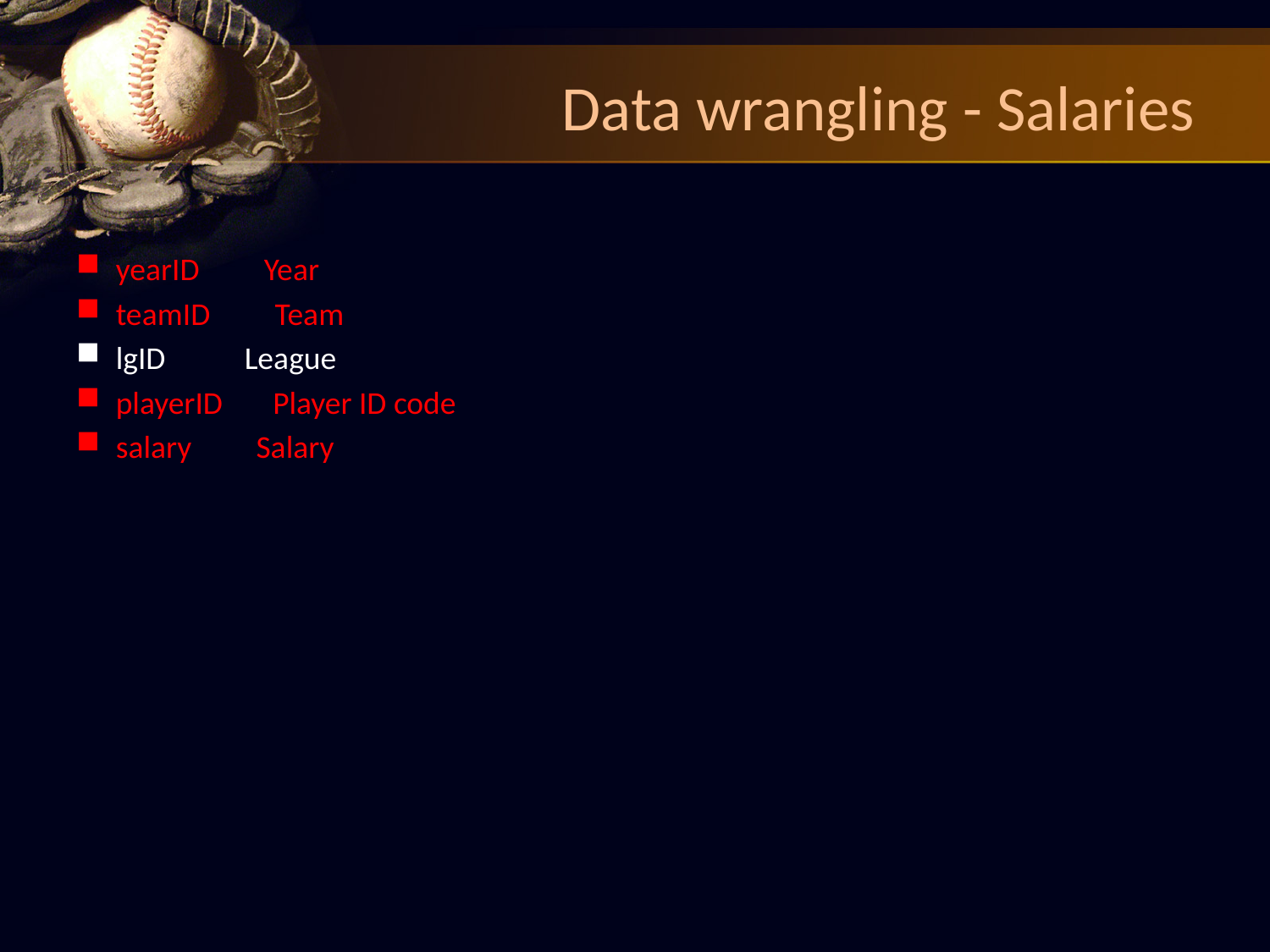

# Data wrangling - Salaries
yearID         Year
teamID         Team
lgID           League
playerID       Player ID code
salary         Salary